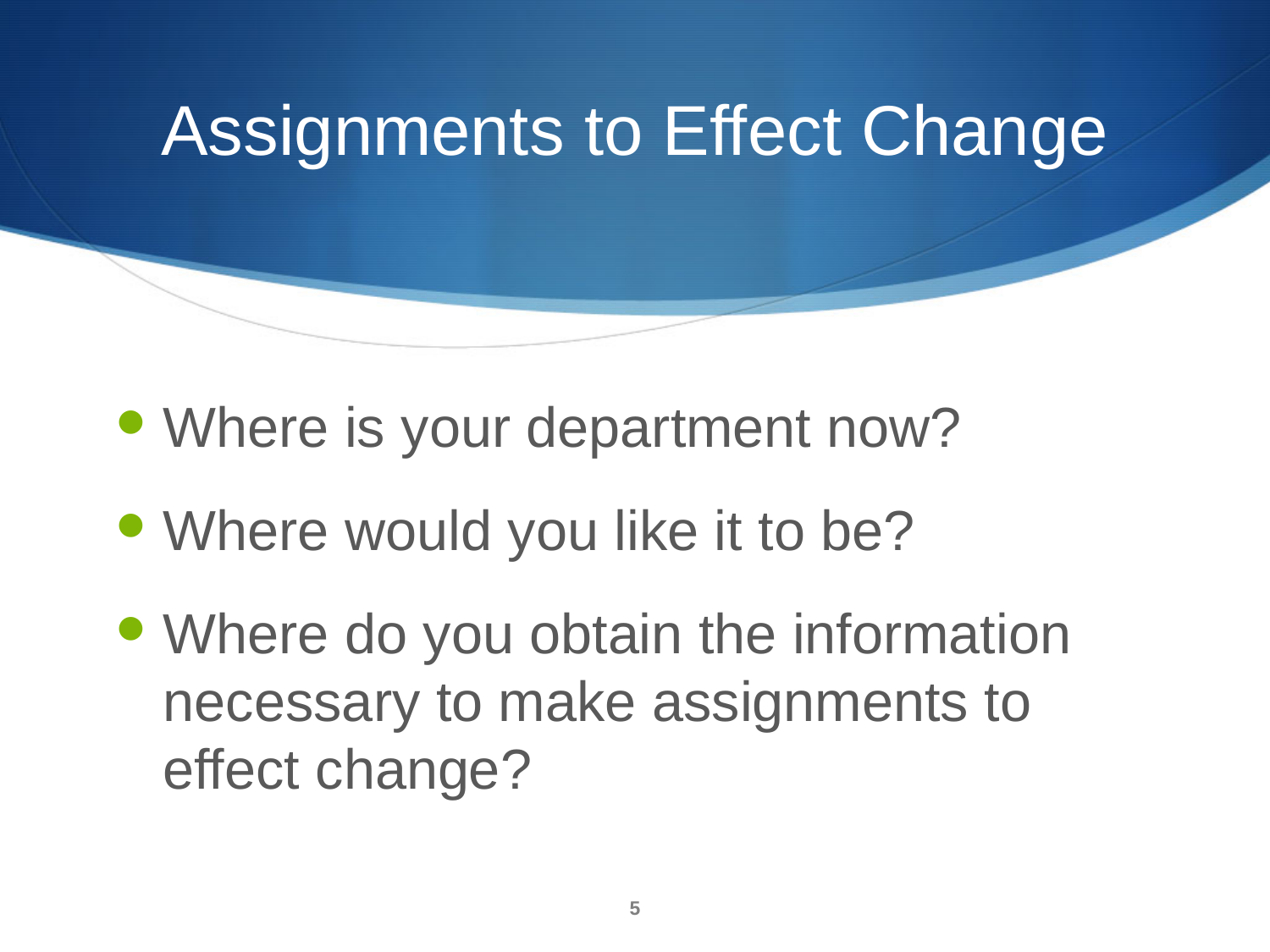

# Assignments to Effect Change
Where is your department now?
Where would you like it to be?
Where do you obtain the information necessary to make assignments to effect change?
5